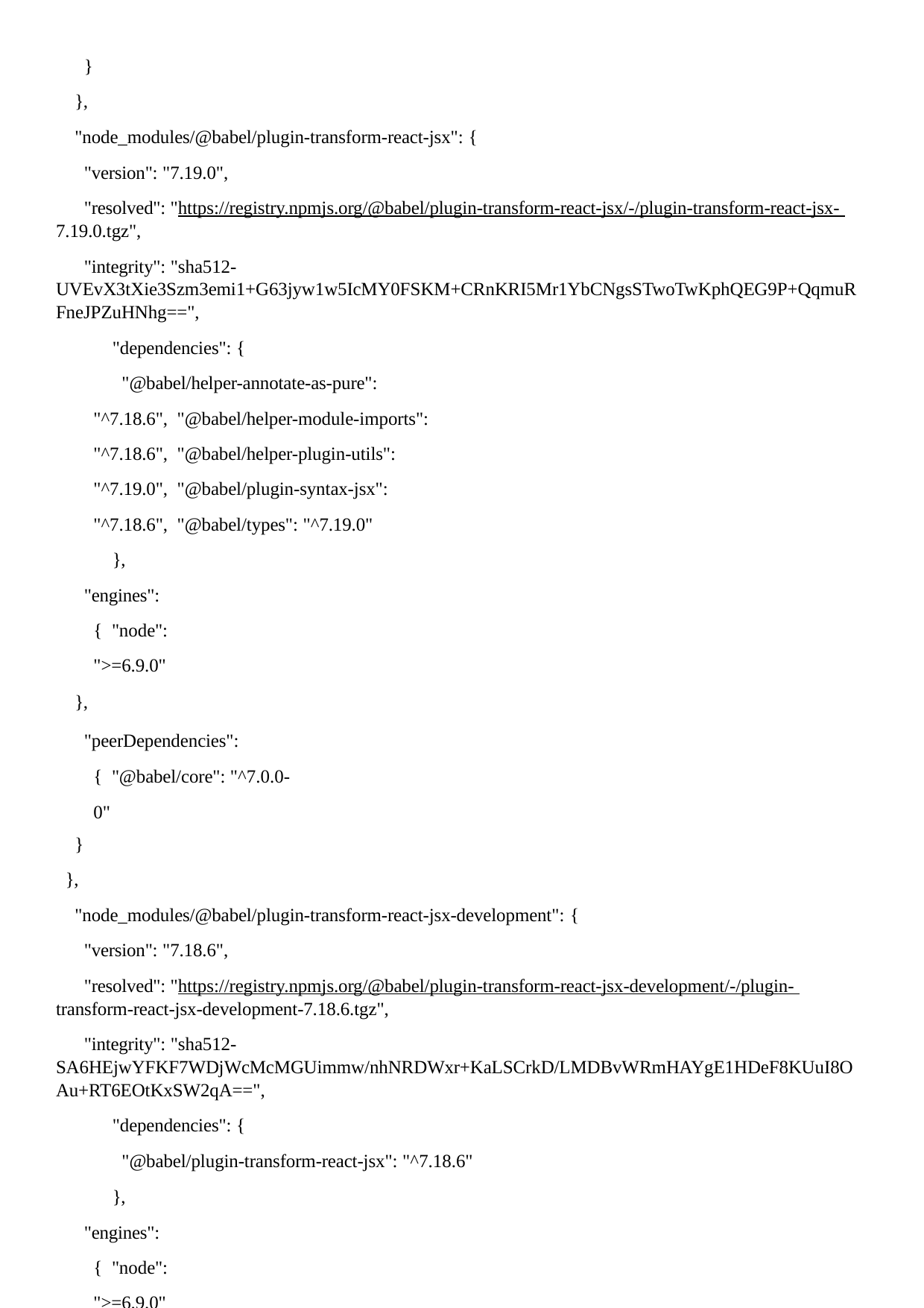

}
},
"node_modules/@babel/plugin-transform-react-jsx": {  "version": "7.19.0",
"resolved": "https://registry.npmjs.org/@babel/plugin-transform-react-jsx/-/plugin-transform-react-jsx-  7.19.0.tgz",
"integrity": "sha512-  UVEvX3tXie3Szm3emi1+G63jyw1w5IcMY0FSKM+CRnKRI5Mr1YbCNgsSTwoTwKphQEG9P+QqmuR  FneJPZuHNhg==",
"dependencies": {
"@babel/helper-annotate-as-pure": "^7.18.6",  "@babel/helper-module-imports": "^7.18.6",  "@babel/helper-plugin-utils": "^7.19.0",  "@babel/plugin-syntax-jsx": "^7.18.6",  "@babel/types": "^7.19.0"
},
"engines": {  "node": ">=6.9.0"
},
"peerDependencies": {  "@babel/core": "^7.0.0-0"
}
},
"node_modules/@babel/plugin-transform-react-jsx-development": {  "version": "7.18.6",
"resolved": "https://registry.npmjs.org/@babel/plugin-transform-react-jsx-development/-/plugin-  transform-react-jsx-development-7.18.6.tgz",
"integrity": "sha512-  SA6HEjwYFKF7WDjWcMcMGUimmw/nhNRDWxr+KaLSCrkD/LMDBvWRmHAYgE1HDeF8KUuI8O  Au+RT6EOtKxSW2qA==",
"dependencies": {
"@babel/plugin-transform-react-jsx": "^7.18.6"
},
"engines": {  "node": ">=6.9.0"
},